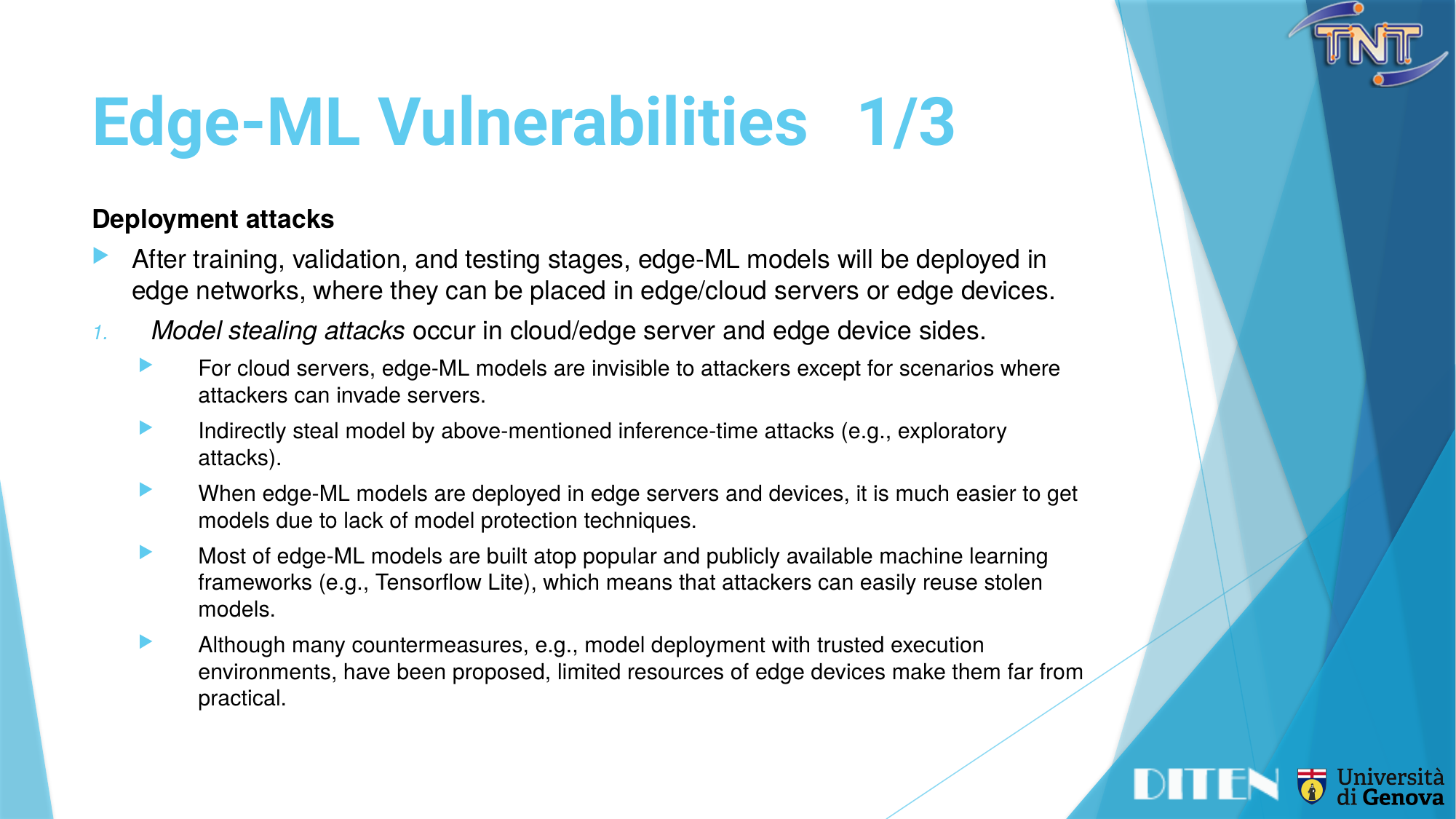

# Edge-ML Vulnerabilities	1/3
Deployment attacks
After training, validation, and testing stages, edge-ML models will be deployed in edge networks, where they can be placed in edge/cloud servers or edge devices.
Model stealing attacks occur in cloud/edge server and edge device sides.
For cloud servers, edge-ML models are invisible to attackers except for scenarios where attackers can invade servers.
Indirectly steal model by above-mentioned inference-time attacks (e.g., exploratory attacks).
When edge-ML models are deployed in edge servers and devices, it is much easier to get models due to lack of model protection techniques.
Most of edge-ML models are built atop popular and publicly available machine learning frameworks (e.g., Tensorflow Lite), which means that attackers can easily reuse stolen models.
Although many countermeasures, e.g., model deployment with trusted execution environments, have been proposed, limited resources of edge devices make them far from practical.